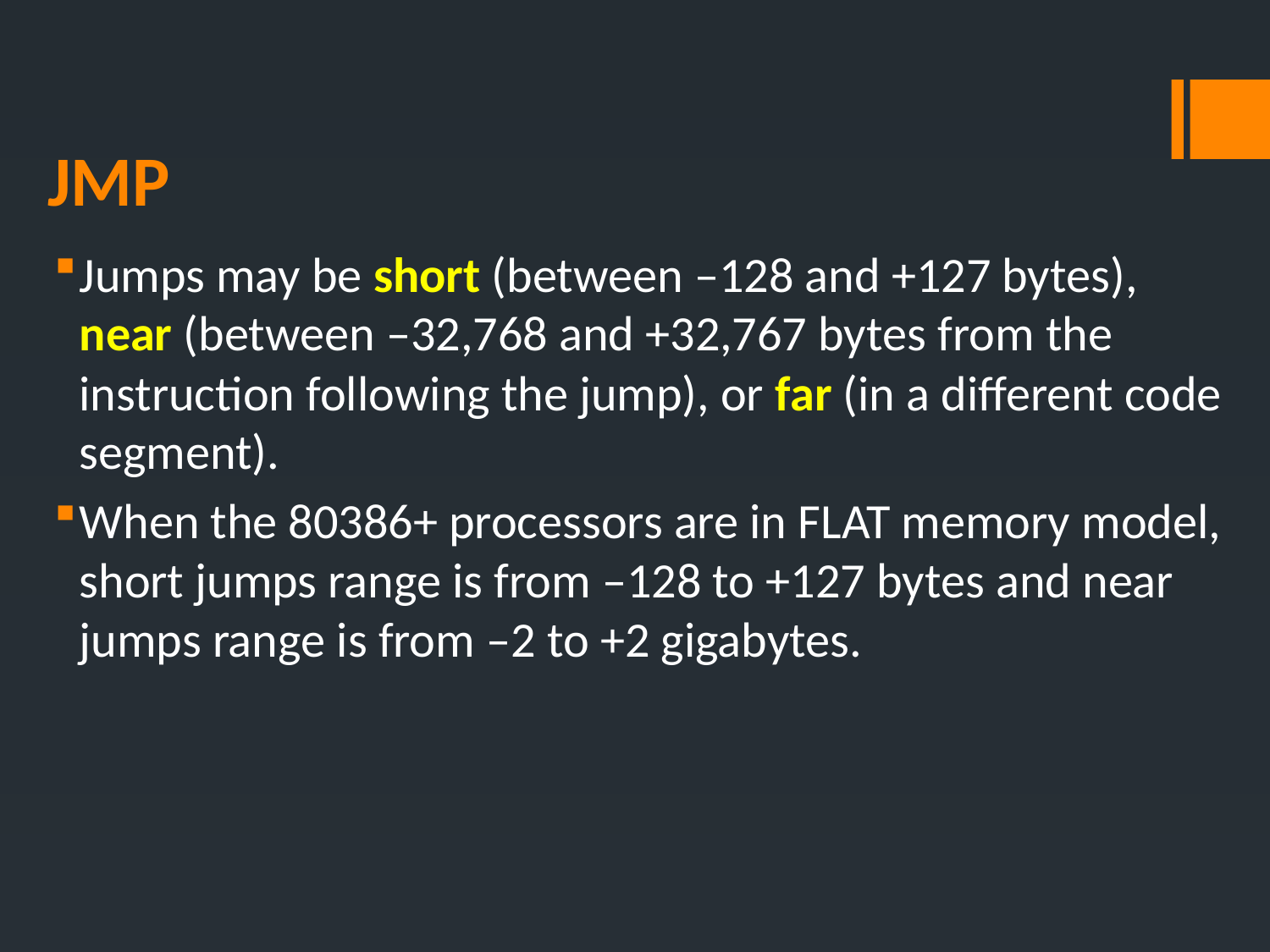

# JMP
Jumps may be short (between –128 and +127 bytes), near (between –32,768 and +32,767 bytes from the instruction following the jump), or far (in a different code segment).
When the 80386+ processors are in FLAT memory model, short jumps range is from –128 to +127 bytes and near jumps range is from –2 to +2 gigabytes.